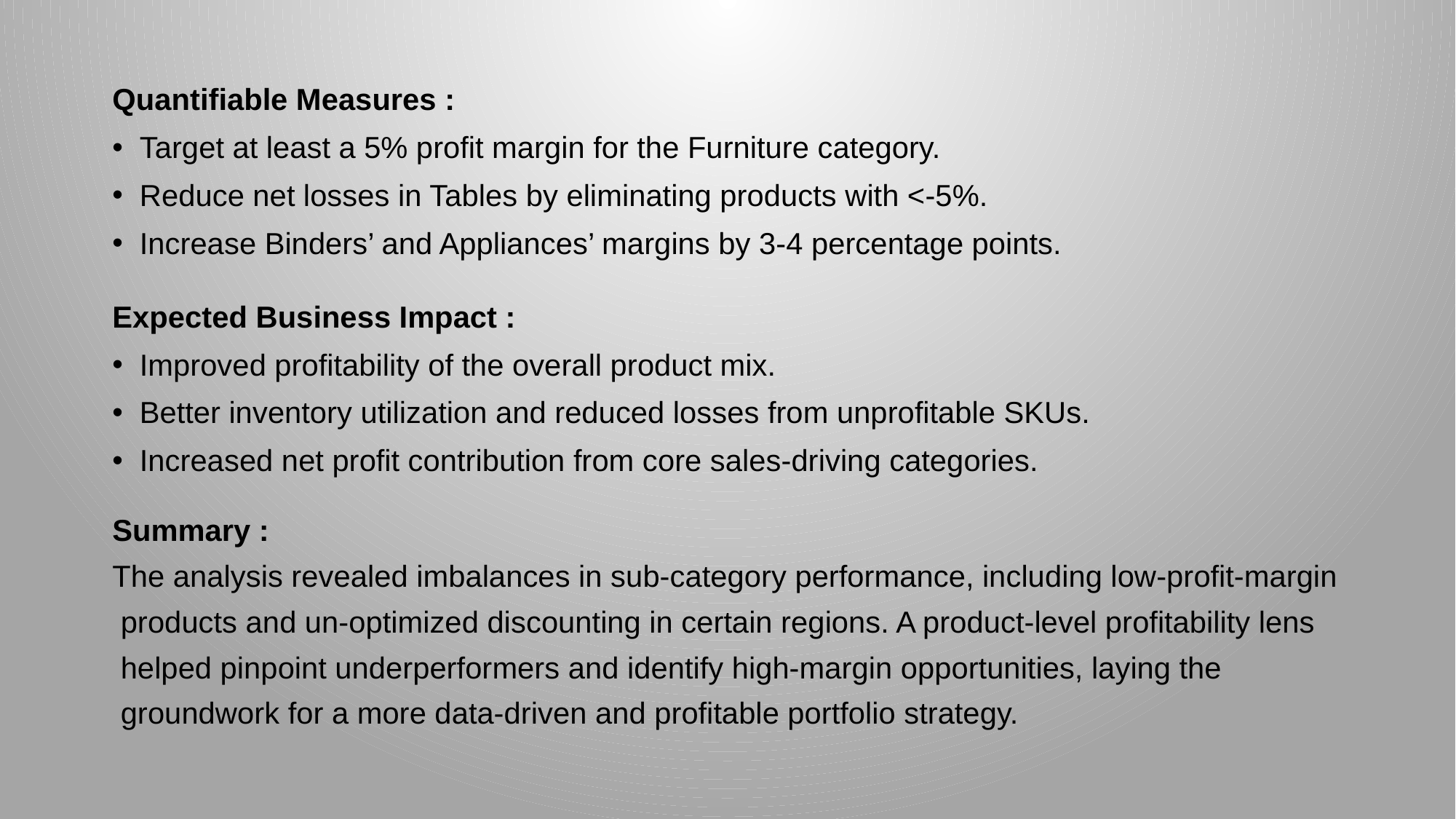

Quantifiable Measures :
Target at least a 5% profit margin for the Furniture category.
Reduce net losses in Tables by eliminating products with <-5%.
Increase Binders’ and Appliances’ margins by 3-4 percentage points.

Expected Business Impact :
Improved profitability of the overall product mix.
Better inventory utilization and reduced losses from unprofitable SKUs.
Increased net profit contribution from core sales-driving categories.

Summary :
The analysis revealed imbalances in sub-category performance, including low-profit-margin
 products and un-optimized discounting in certain regions. A product-level profitability lens
 helped pinpoint underperformers and identify high-margin opportunities, laying the
 groundwork for a more data-driven and profitable portfolio strategy.